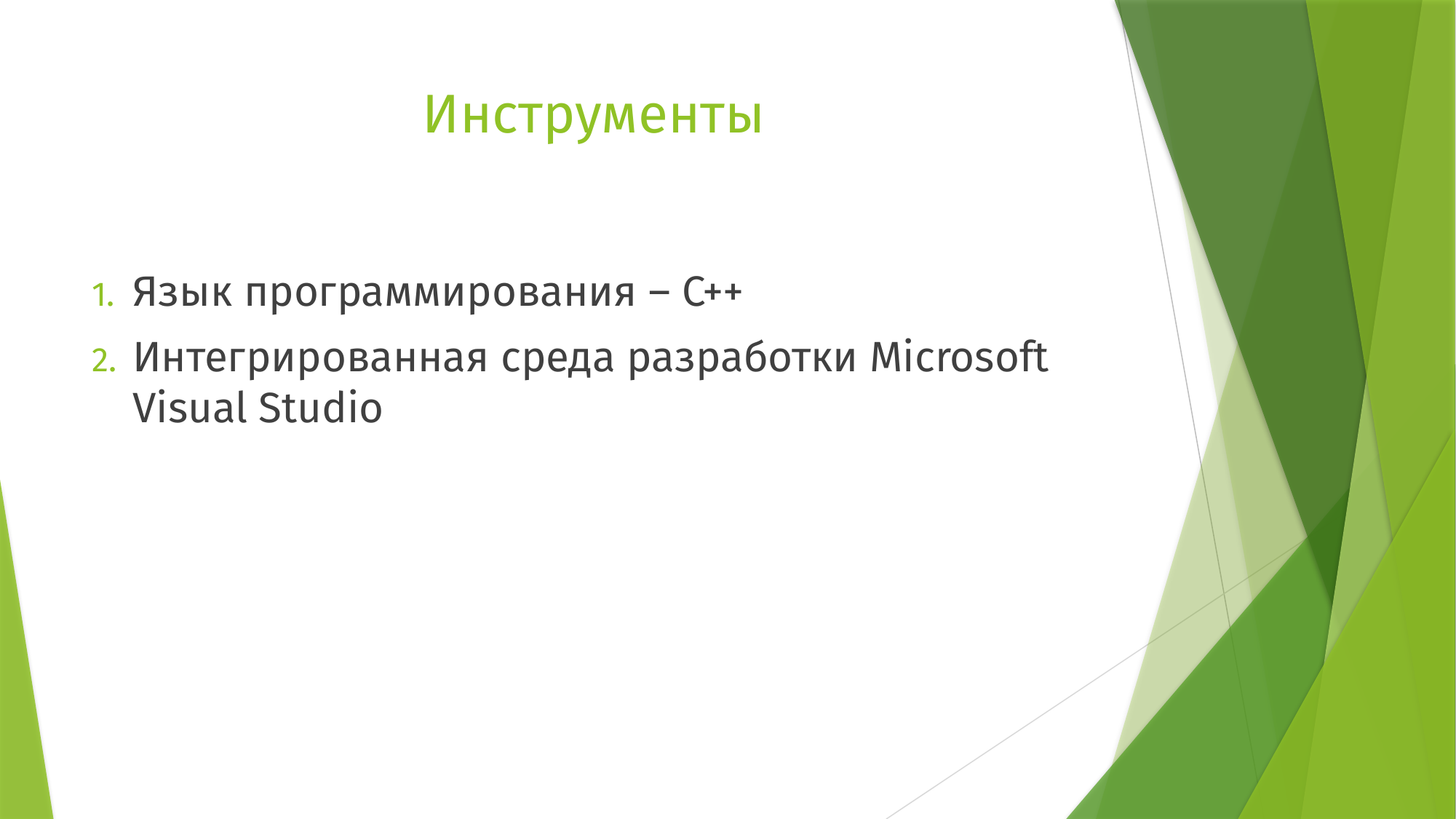

# Инструменты
Язык программирования – C++
Интегрированная среда разработки Microsoft Visual Studio